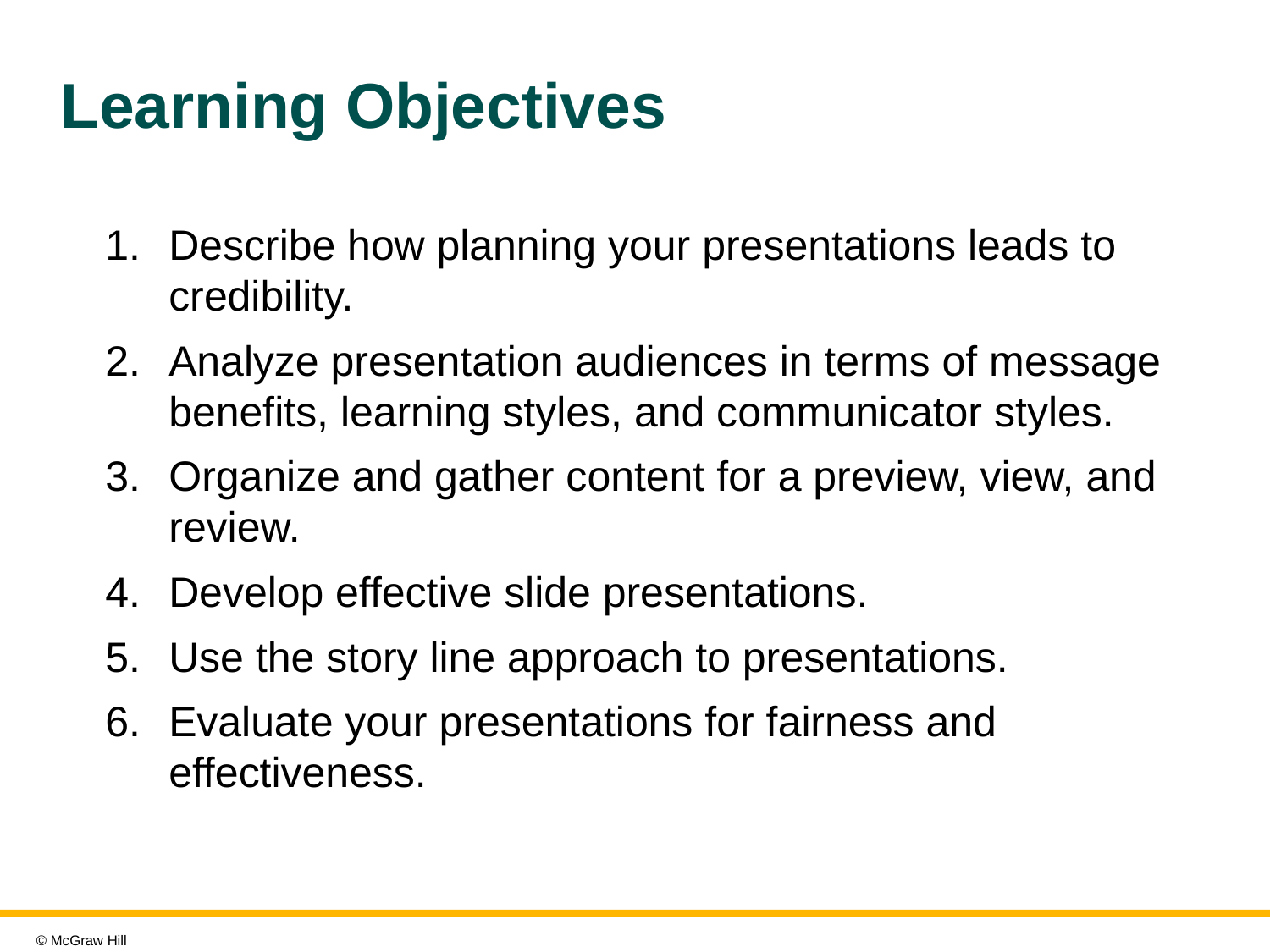

# Learning Objectives
Describe how planning your presentations leads to credibility.
Analyze presentation audiences in terms of message benefits, learning styles, and communicator styles.
Organize and gather content for a preview, view, and review.
Develop effective slide presentations.
Use the story line approach to presentations.
Evaluate your presentations for fairness and effectiveness.